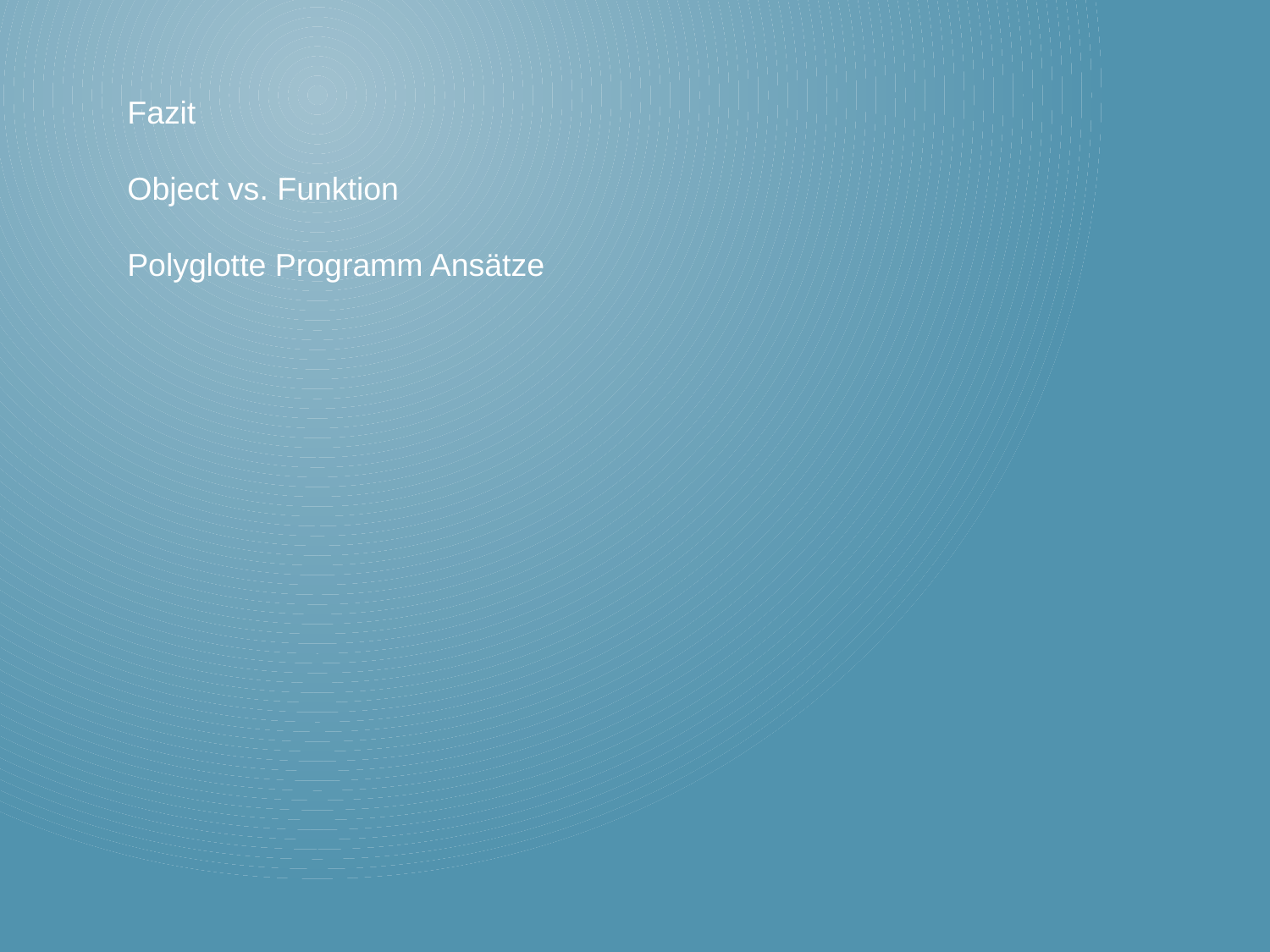

Fazit

Object vs. Funktion

Polyglotte Programm Ansätze